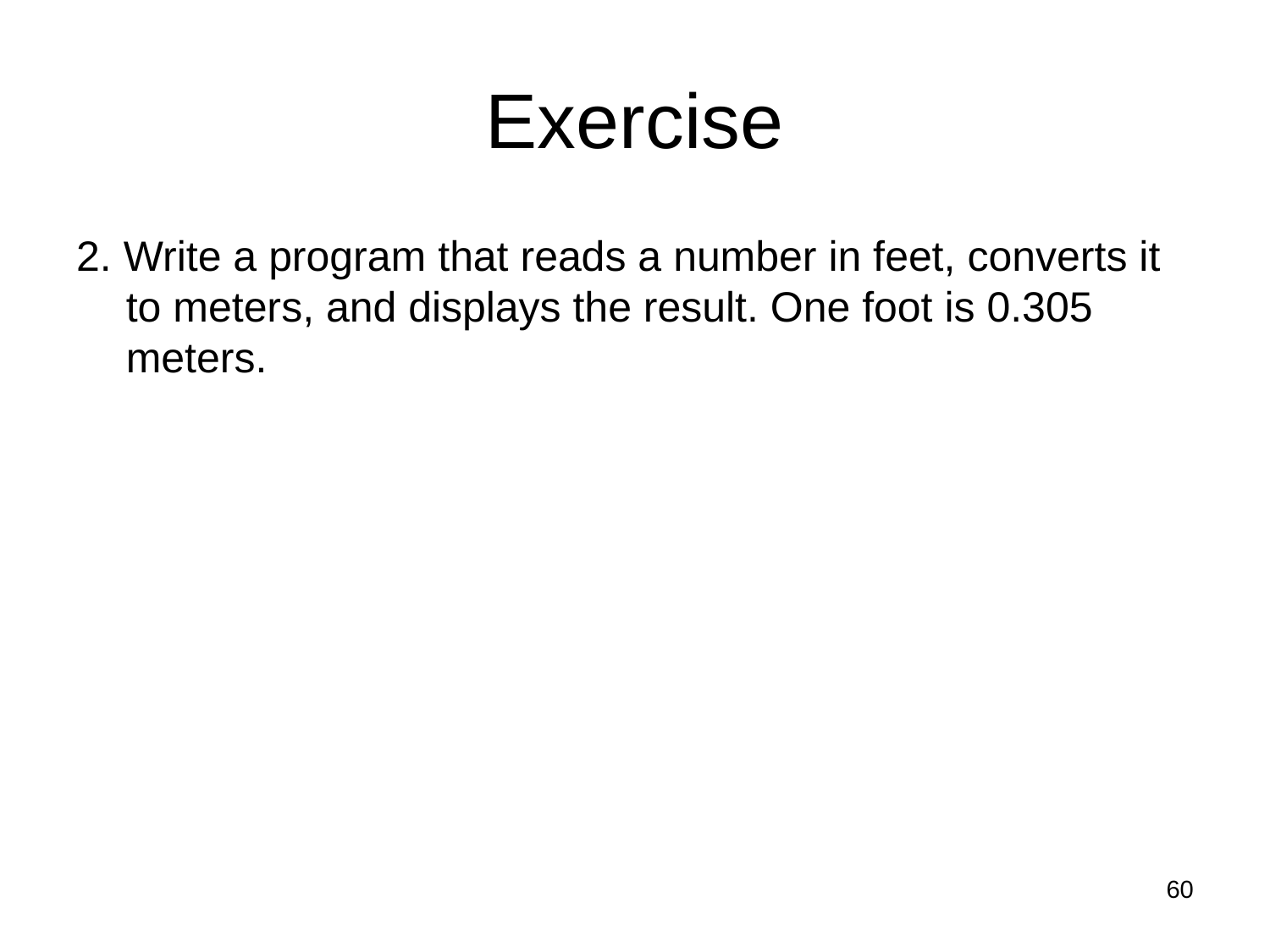

Exercise
2. Write a program that reads a number in feet, converts it to meters, and displays the result. One foot is 0.305 meters.

60